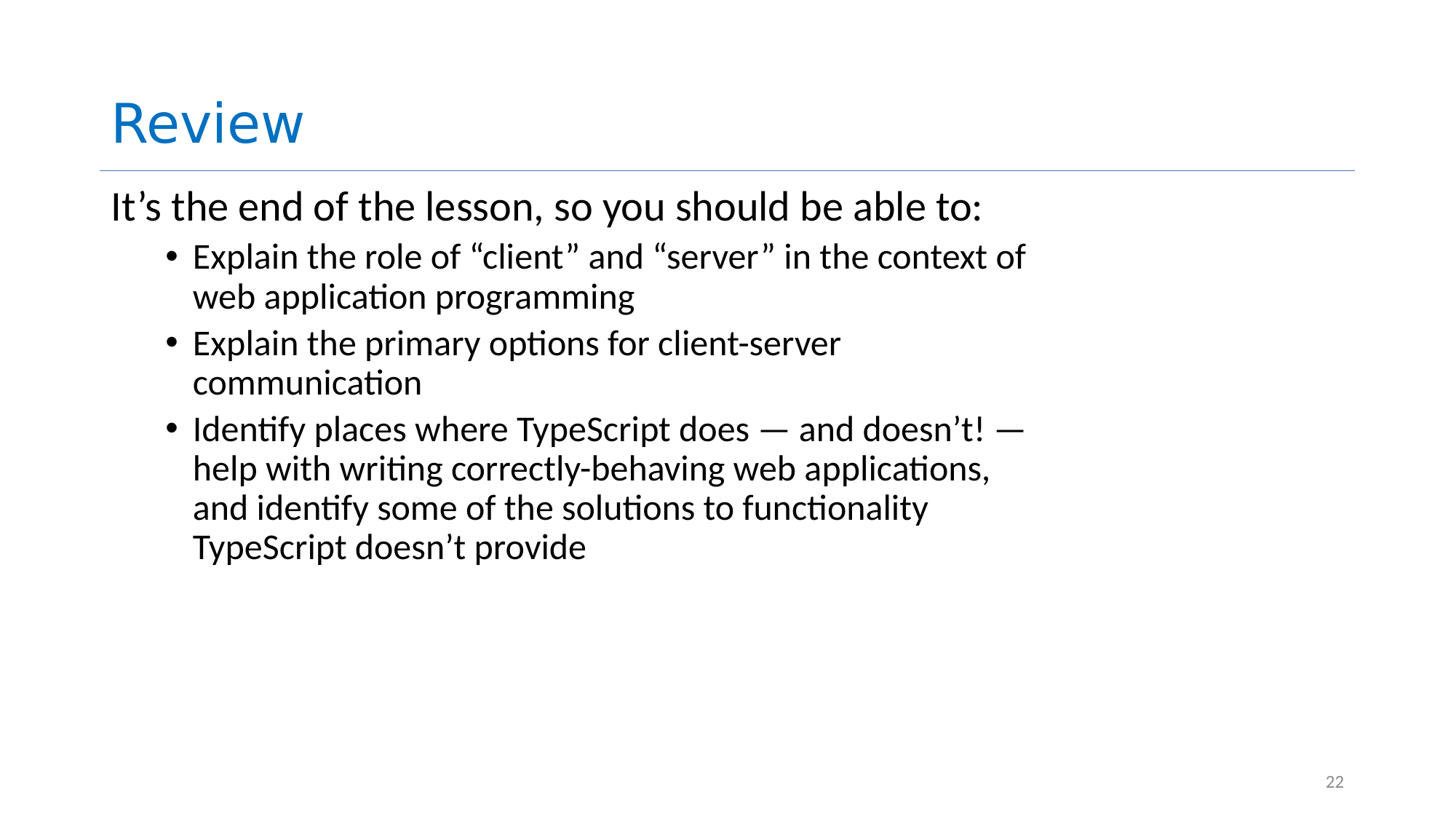

# Review
It’s the end of the lesson, so you should be able to:
Explain the role of “client” and “server” in the context of web application programming
Explain the primary options for client-server communication
Identify places where TypeScript does — and doesn’t! — help with writing correctly-behaving web applications, and identify some of the solutions to functionality TypeScript doesn’t provide
22